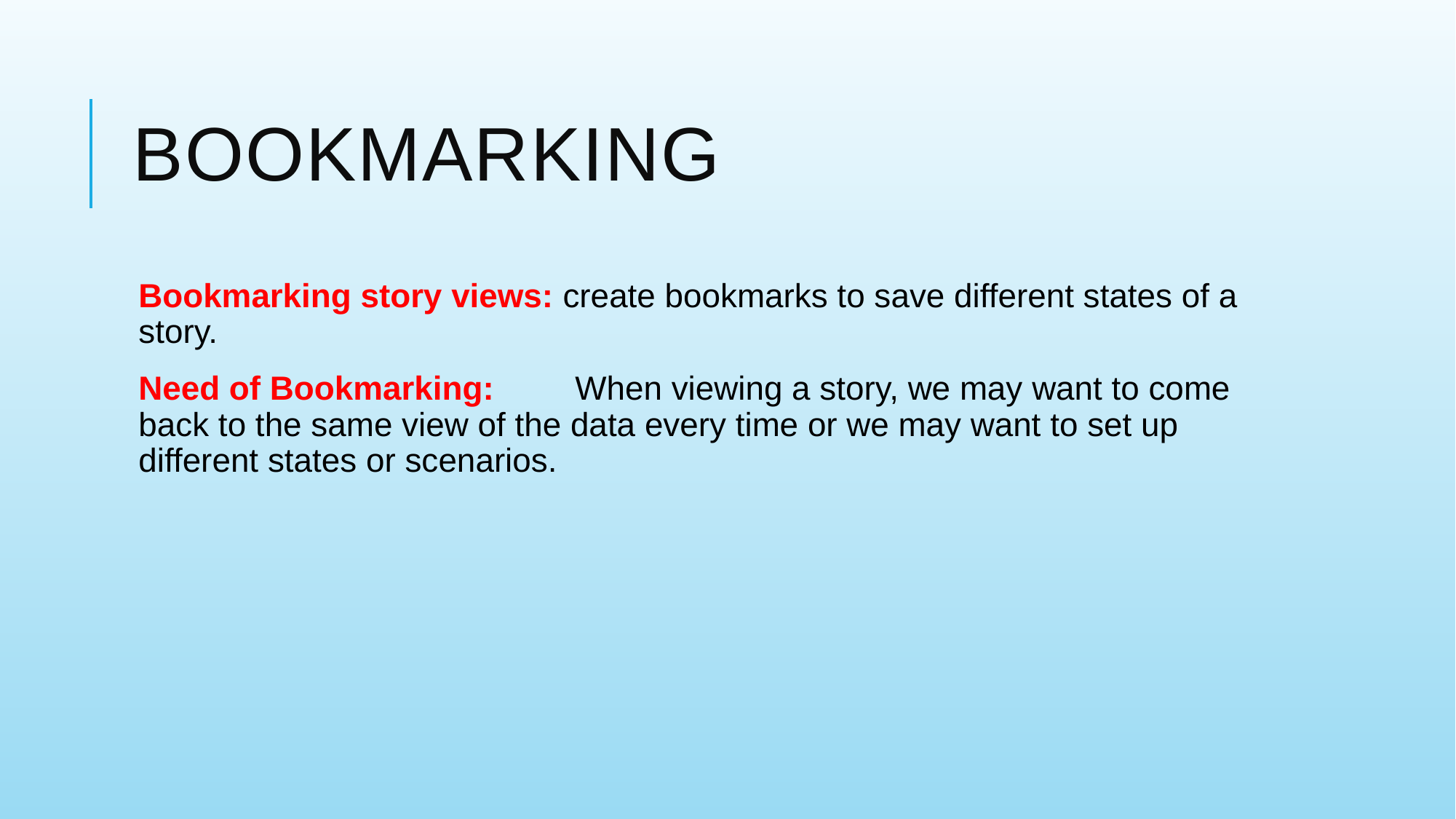

# Bookmarking
Bookmarking story views: create bookmarks to save different states of a story.
Need of Bookmarking:	When viewing a story, we may want to come back to the same view of the data every time or we may want to set up different states or scenarios.